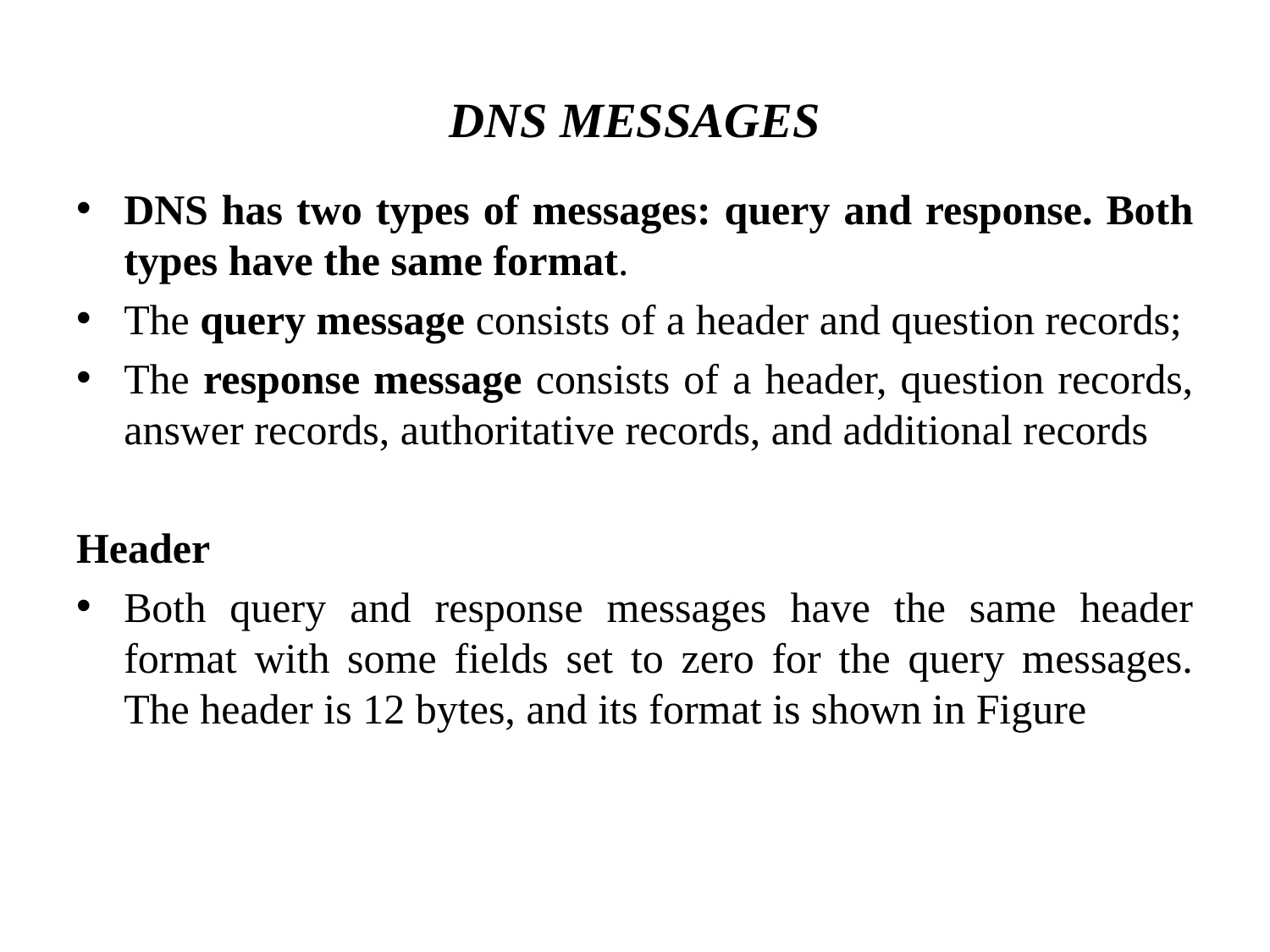

# DNS MESSAGES
DNS has two types of messages: query and response. Both types have the same format.
The query message consists of a header and question records;
The response message consists of a header, question records, answer records, authoritative records, and additional records

Header
Both query and response messages have the same header format with some fields set to zero for the query messages. The header is 12 bytes, and its format is shown in Figure